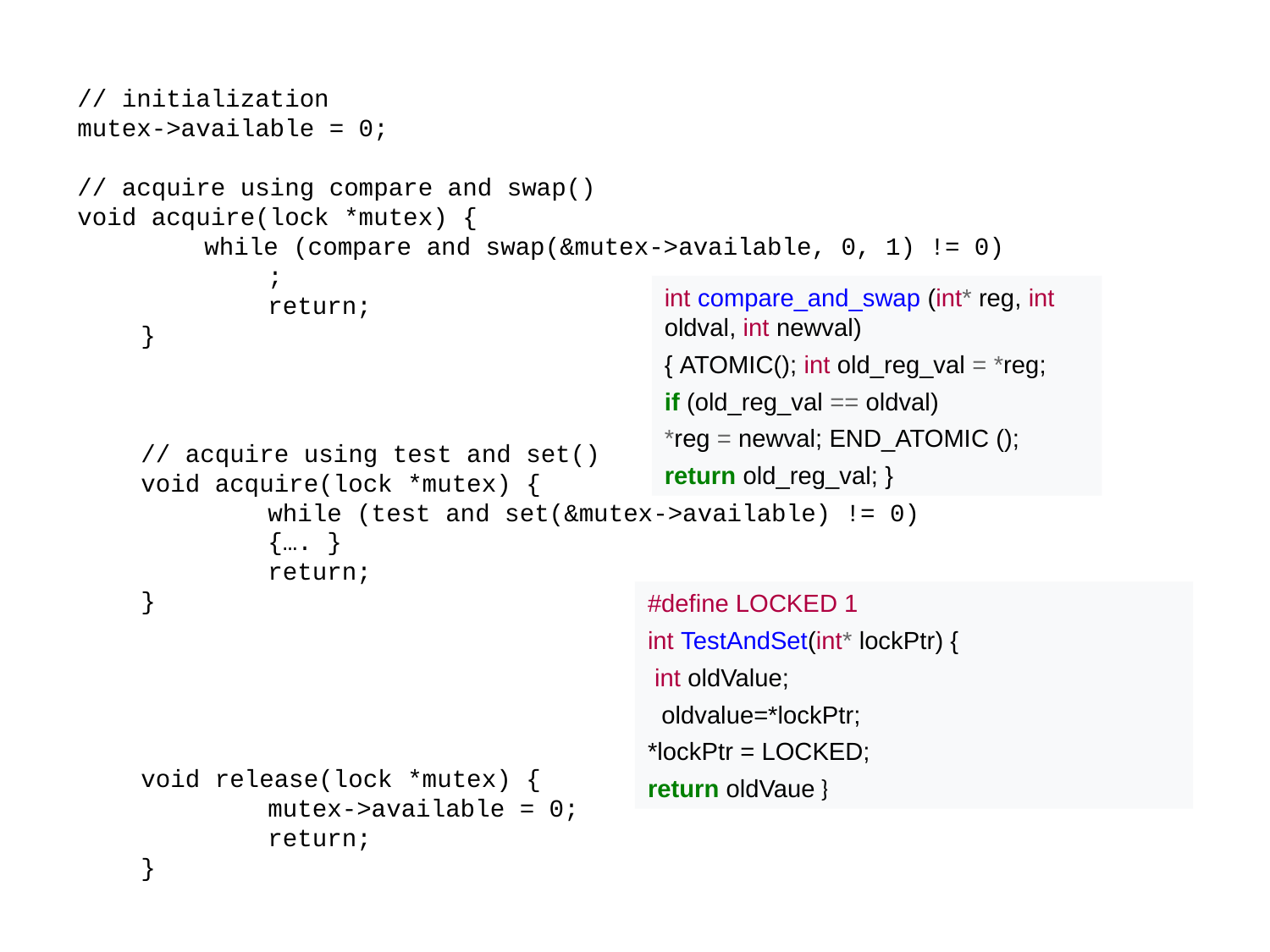

// initialization
mutex->available = 0;

// acquire using compare and swap()
void acquire(lock *mutex) {
	while (compare and swap(&mutex->available, 0, 1) != 0)
	;
	return;
}

// acquire using test and set()
void acquire(lock *mutex) {
	while (test and set(&mutex->available) != 0)
	{…. }
	return;
}

void release(lock *mutex) {
	mutex->available = 0;
	return;
}
int compare_and_swap (int* reg, int oldval, int newval)
{ ATOMIC(); int old_reg_val = *reg;
if (old_reg_val == oldval)
*reg = newval; END_ATOMIC ();
return old_reg_val; }
#define LOCKED 1
int TestAndSet(int* lockPtr) {
 int oldValue;
  oldvalue=*lockPtr;
*lockPtr = LOCKED;
return oldVaue }